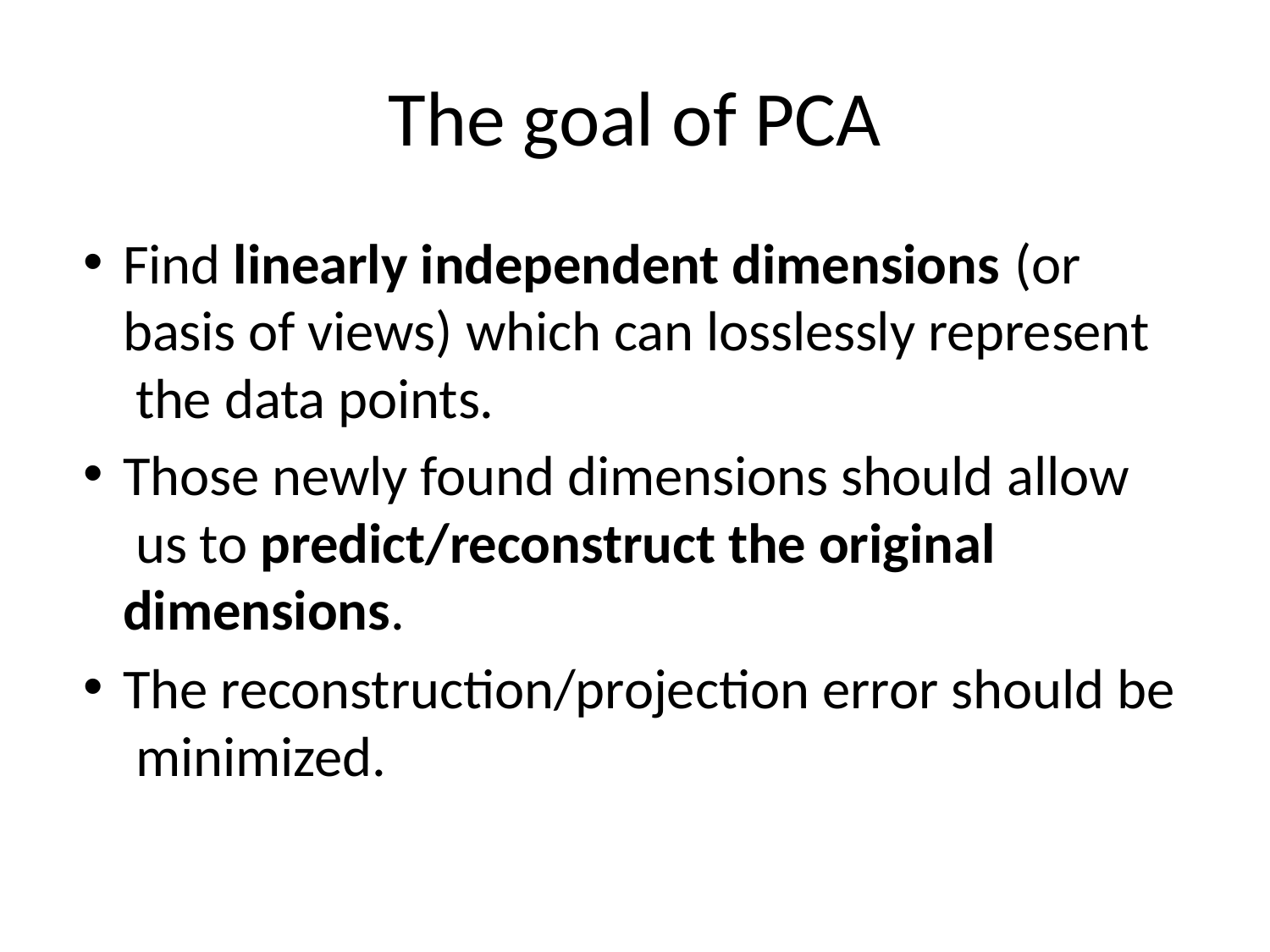

# The goal of PCA
Find linearly independent dimensions (or  basis of views) which can losslessly represent  the data points.
Those newly found dimensions should allow  us to predict/reconstruct the original  dimensions.
The reconstruction/projection error should be  minimized.